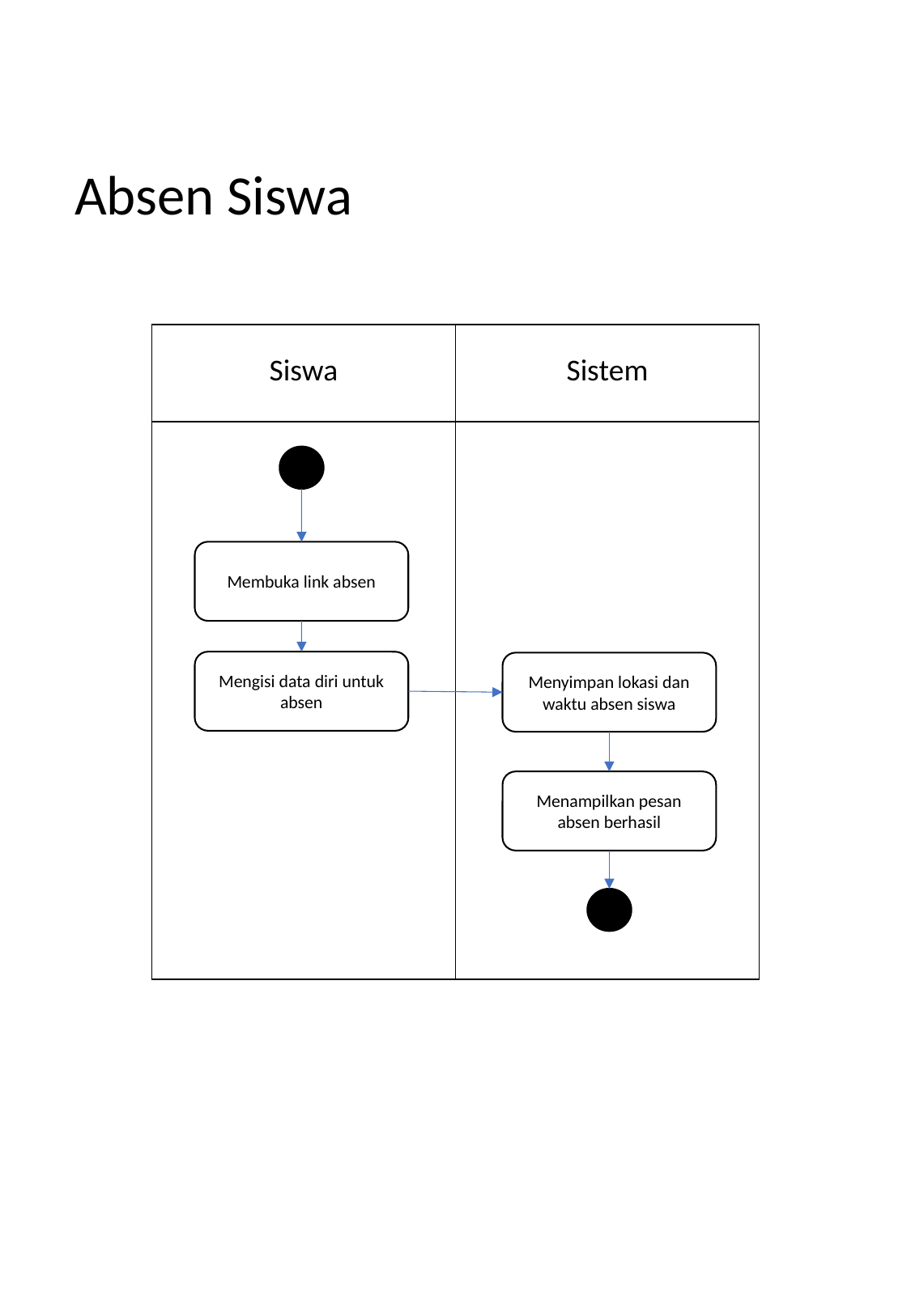

# Absen Siswa
| Siswa | Sistem |
| --- | --- |
|  |  |

Membuka link absen
Mengisi data diri untuk absen
Menyimpan lokasi dan waktu absen siswa
Menampilkan pesan absen berhasil